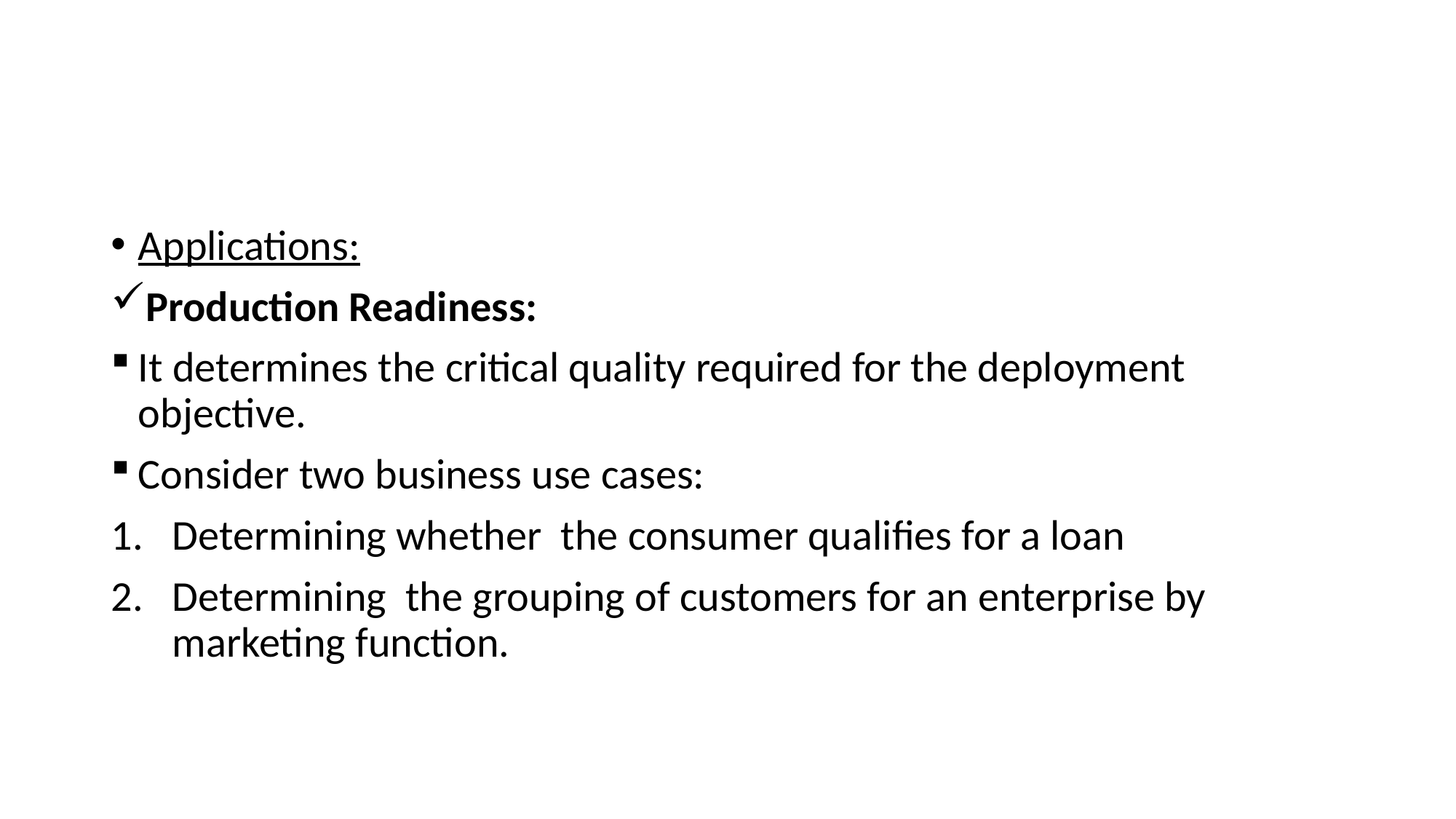

#
Applications:
Production Readiness:
It determines the critical quality required for the deployment objective.
Consider two business use cases:
Determining whether  the consumer qualifies for a loan
Determining  the grouping of customers for an enterprise by marketing function.